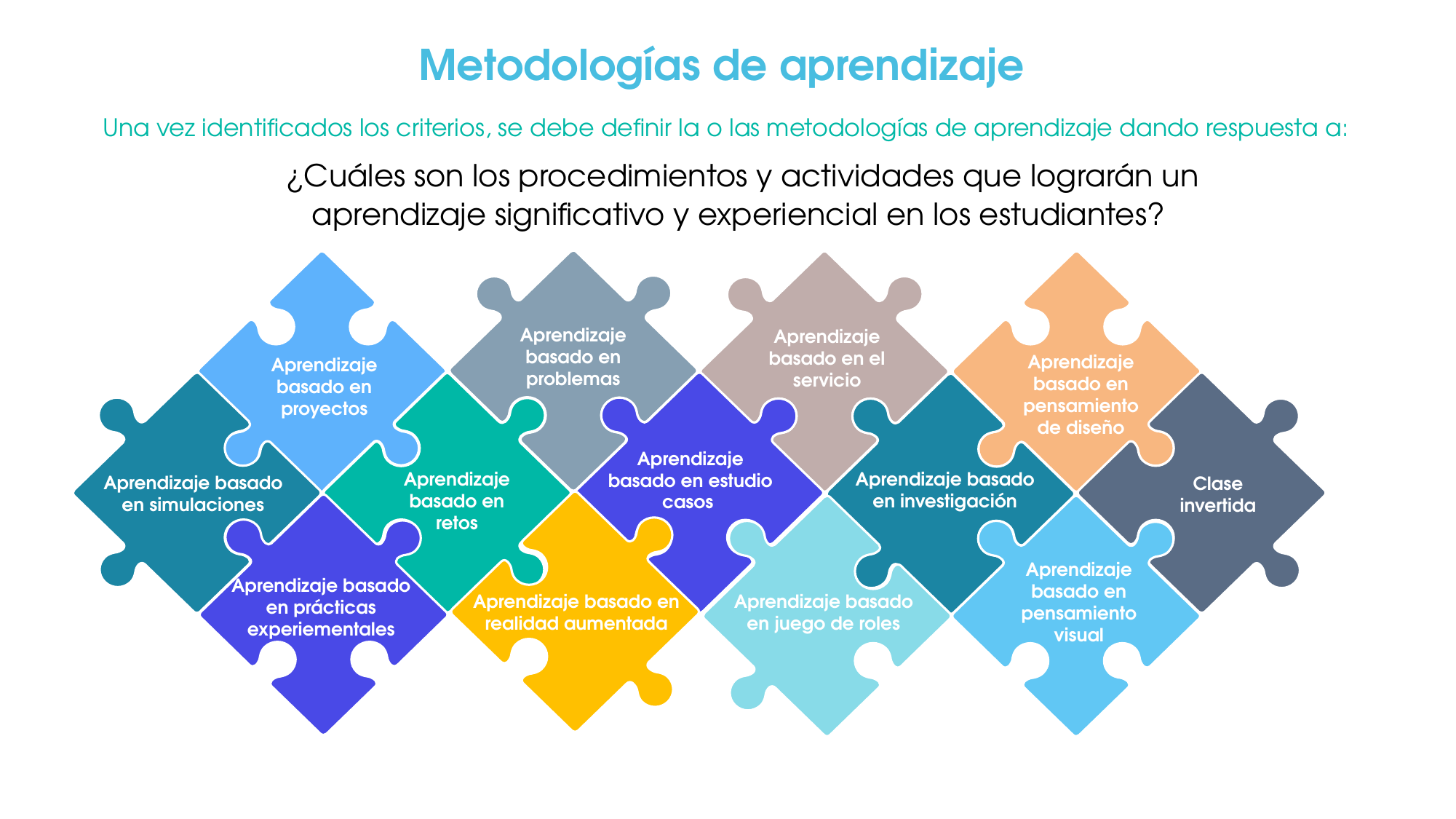

# Metodologías de aprendizaje
Una vez identificados los criterios, se debe definir la o las metodologías de aprendizaje dando respuesta a:
¿Cuáles son los procedimientos y actividades que lograrán un aprendizaje significativo y experiencial en los estudiantes?

Aprendizaje basado en proyectos

Aprendizaje basado en problemas
Aprendizaje basado en el servicio
Aprendizaje basado en pensamiento de diseño

Clase invertida

Aprendizaje basado en estudio
casos
Aprendizaje basado en investigación
Aprendizaje basado en simulaciones
Aprendizaje basado en retos

Aprendizaje basado en pensamiento visual
Aprendizaje basado en prácticas experiementales
Aprendizaje basado en realidad aumentada
Aprendizaje basado en juego de roles